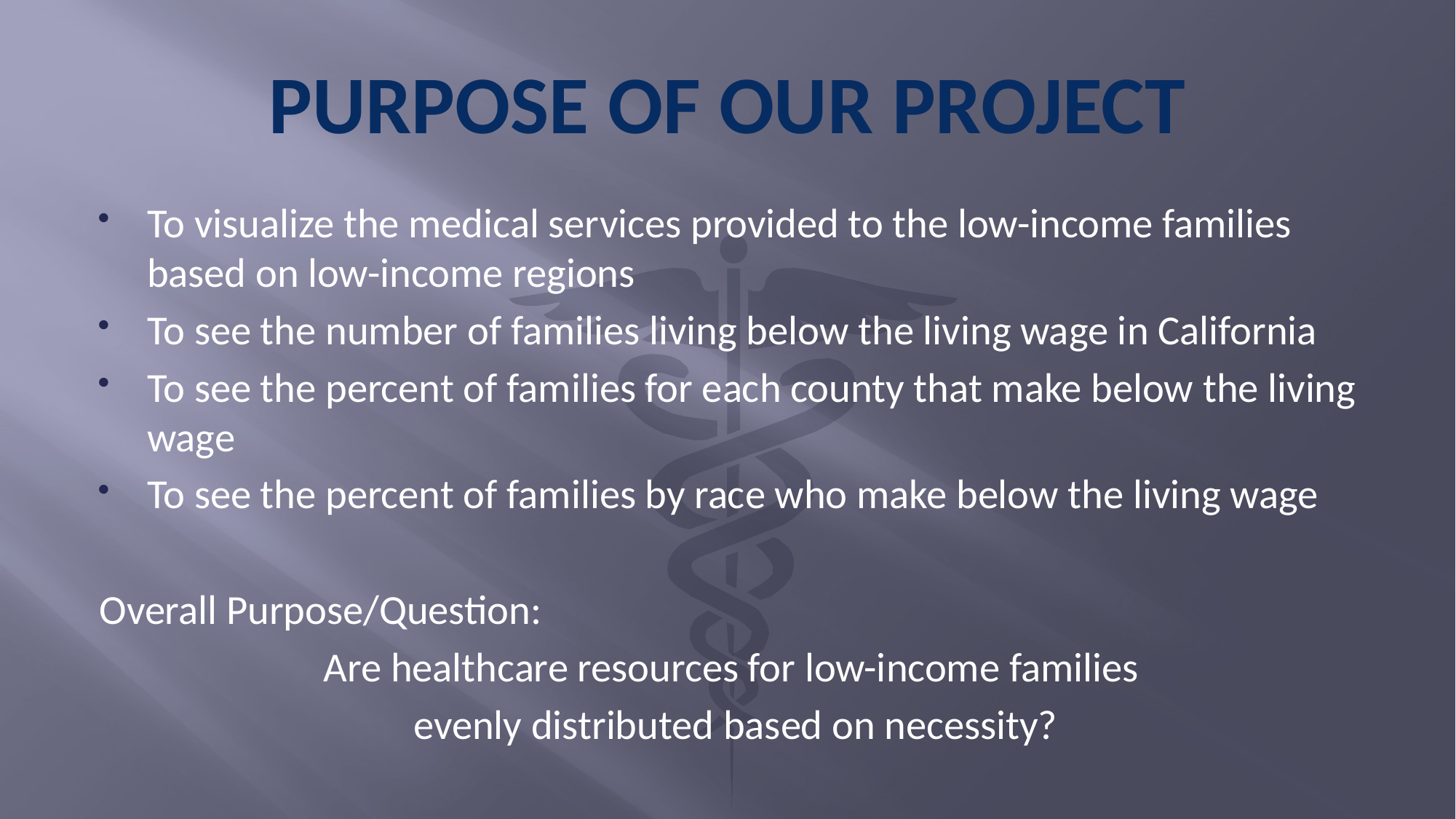

# PURPOSE OF OUR PROJECT
To visualize the medical services provided to the low-income families based on low-income regions
To see the number of families living below the living wage in California
To see the percent of families for each county that make below the living wage
To see the percent of families by race who make below the living wage

Overall Purpose/Question:
Are healthcare resources for low-income families
evenly distributed based on necessity?